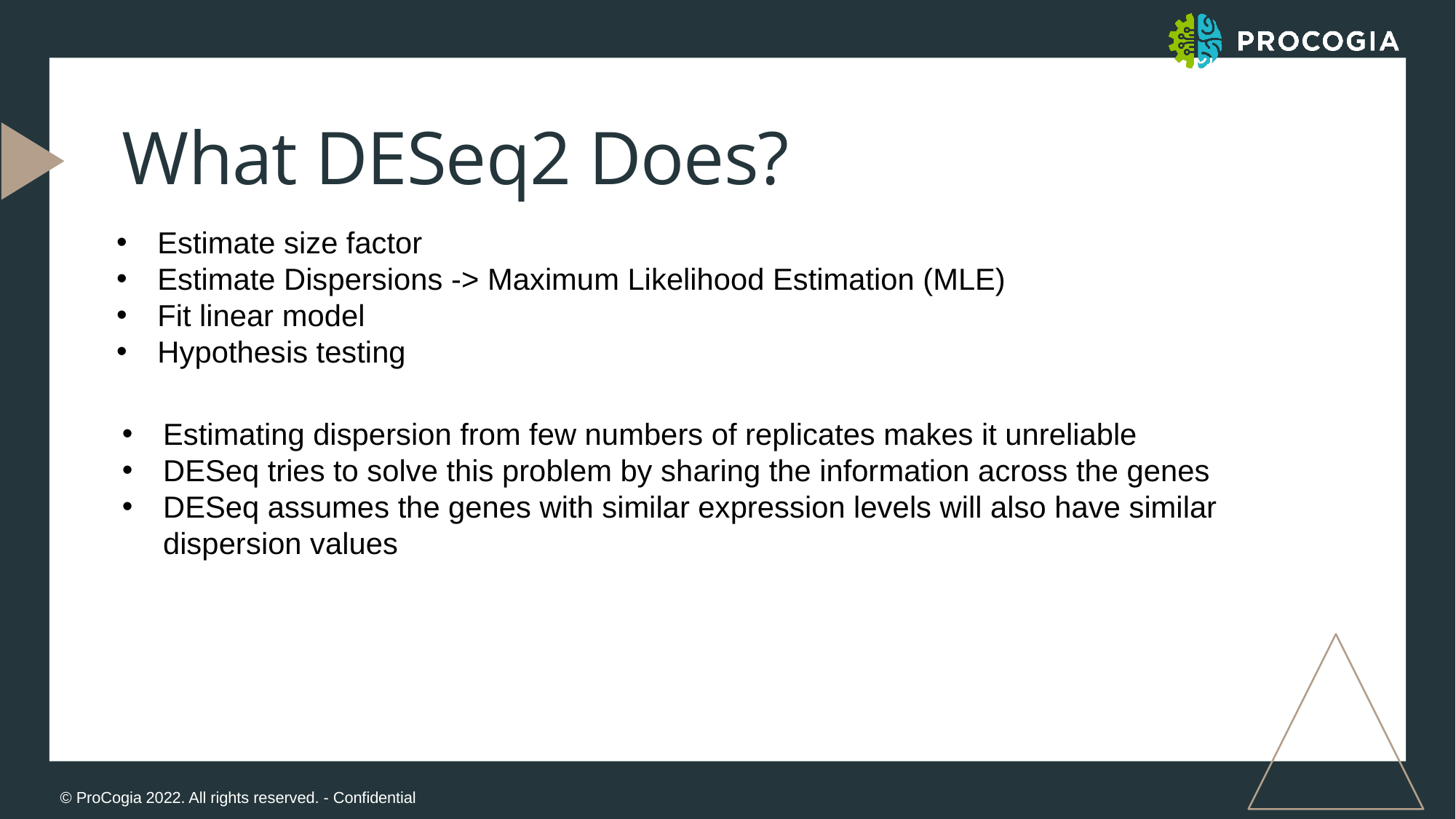

# What DESeq2 Does?
Estimate size factor
Estimate Dispersions -> Maximum Likelihood Estimation (MLE)
Fit linear model
Hypothesis testing
Estimating dispersion from few numbers of replicates makes it unreliable
DESeq tries to solve this problem by sharing the information across the genes
DESeq assumes the genes with similar expression levels will also have similar dispersion values